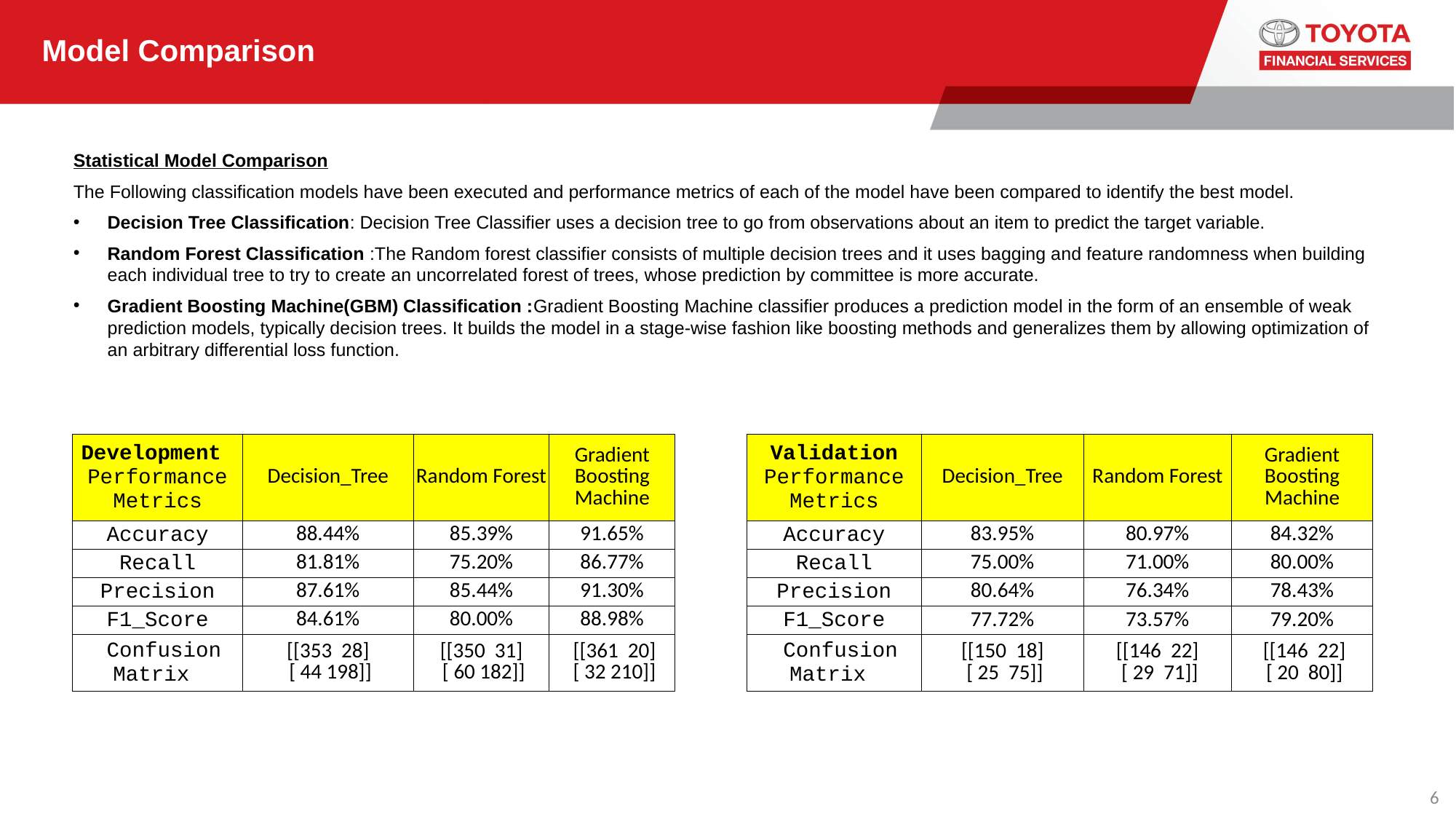

# Model Comparison
Statistical Model Comparison
The Following classification models have been executed and performance metrics of each of the model have been compared to identify the best model.
Decision Tree Classification: Decision Tree Classifier uses a decision tree to go from observations about an item to predict the target variable.
Random Forest Classification :The Random forest classifier consists of multiple decision trees and it uses bagging and feature randomness when building each individual tree to try to create an uncorrelated forest of trees, whose prediction by committee is more accurate.
Gradient Boosting Machine(GBM) Classification :Gradient Boosting Machine classifier produces a prediction model in the form of an ensemble of weak prediction models, typically decision trees. It builds the model in a stage-wise fashion like boosting methods and generalizes them by allowing optimization of an arbitrary differential loss function.

| Development Performance Metrics | Decision\_Tree | Random Forest | Gradient Boosting Machine |
| --- | --- | --- | --- |
| Accuracy | 88.44% | 85.39% | 91.65% |
| Recall | 81.81% | 75.20% | 86.77% |
| Precision | 87.61% | 85.44% | 91.30% |
| F1\_Score | 84.61% | 80.00% | 88.98% |
| Confusion Matrix | [[353 28] [ 44 198]] | [[350 31] [ 60 182]] | [[361 20] [ 32 210]] |
| Validation Performance Metrics | Decision\_Tree | Random Forest | Gradient Boosting Machine |
| --- | --- | --- | --- |
| Accuracy | 83.95% | 80.97% | 84.32% |
| Recall | 75.00% | 71.00% | 80.00% |
| Precision | 80.64% | 76.34% | 78.43% |
| F1\_Score | 77.72% | 73.57% | 79.20% |
| Confusion Matrix | [[150 18] [ 25 75]] | [[146 22] [ 29 71]] | [[146 22] [ 20 80]] |
6